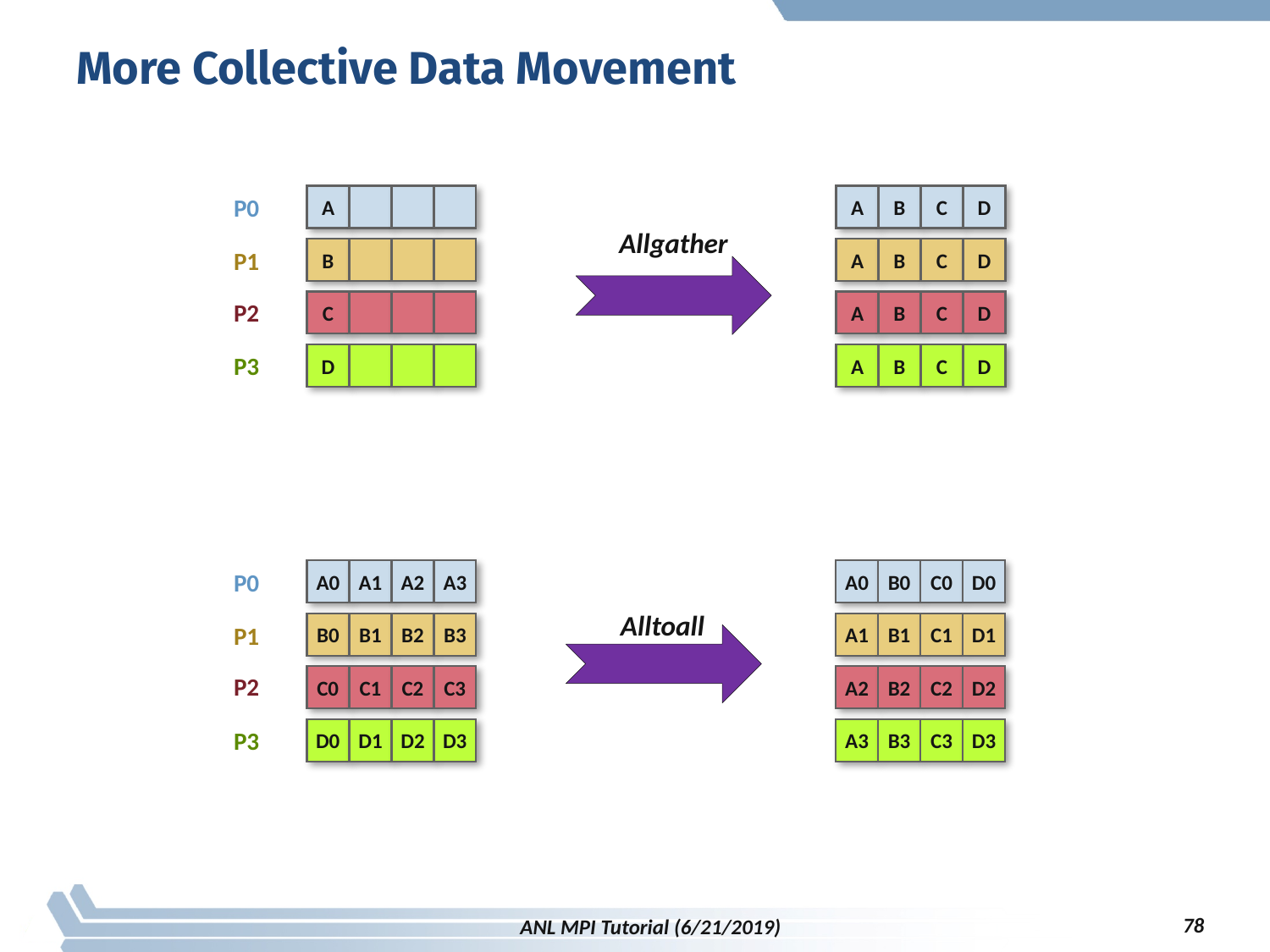

# More Collective Data Movement
A

P0
B

P1
P2
C

P3
D

A
B
C
D
A
B
C
D
A
B
C
D
A
B
C
D
Allgather

A0
A1
A2
A3
P0
B0
B1
B2
B3
P1
P2
C0
C1
C2
C3
P3
D0
D1
D2
D3
A0
B0
C0
D0
A1
B1
C1
D1
A2
B2
C2
D2
A3
B3
C3
D3
Alltoall

78
ANL MPI Tutorial (6/21/2019)